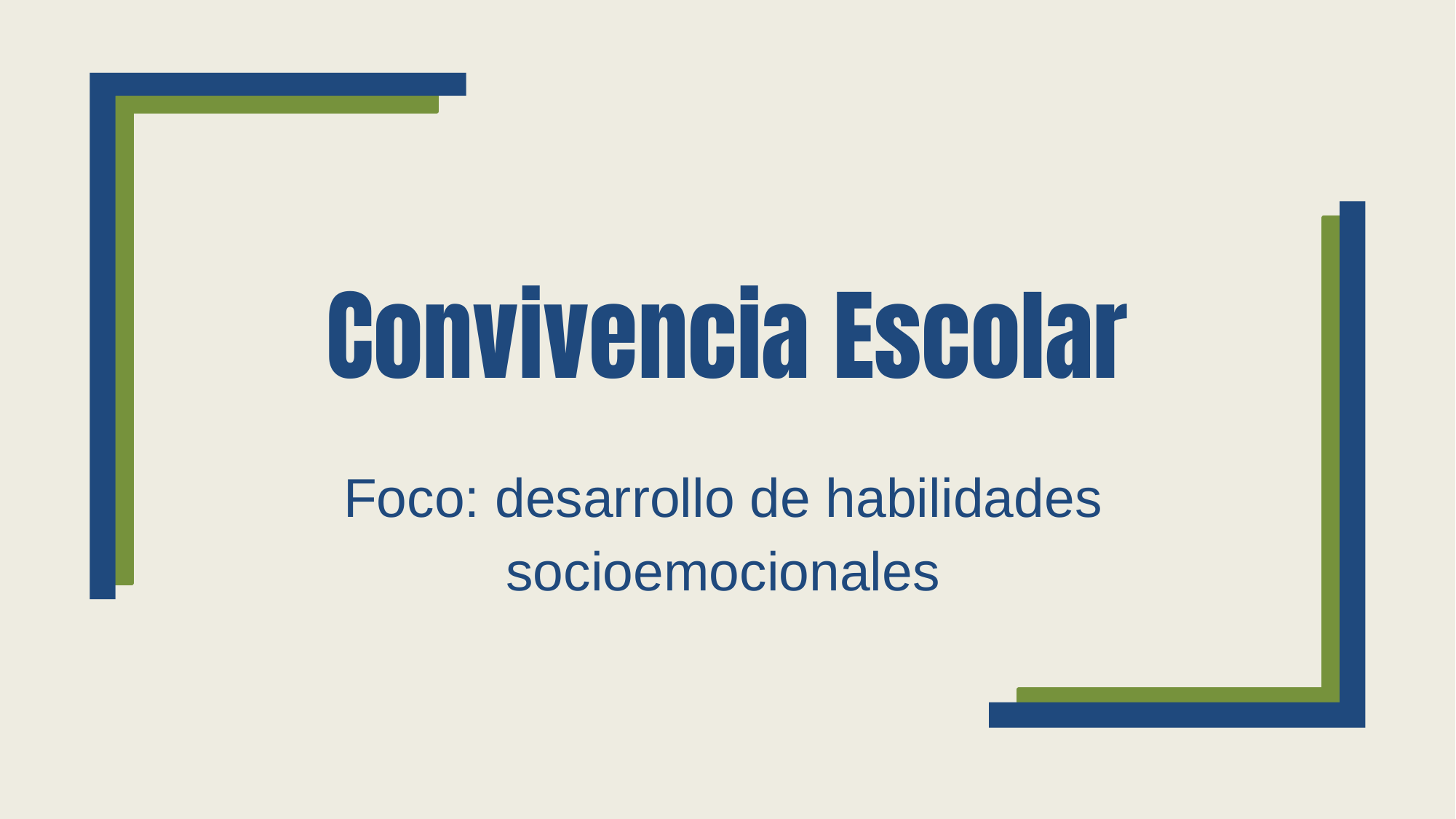

# Convivencia Escolar
Foco: desarrollo de habilidades socioemocionales